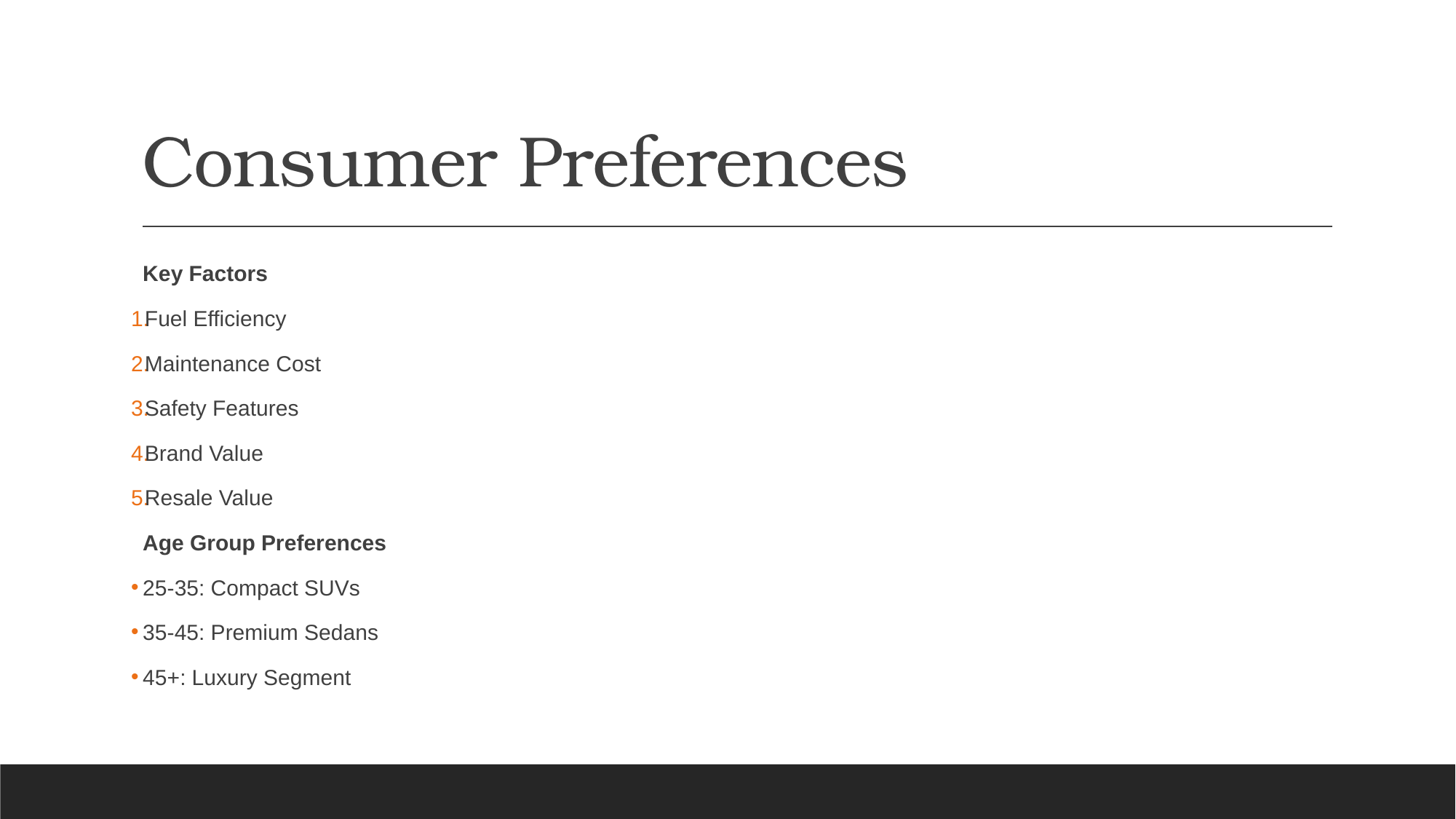

# Consumer Preferences
Key Factors
Fuel Efficiency
Maintenance Cost
Safety Features
Brand Value
Resale Value
Age Group Preferences
25-35: Compact SUVs
35-45: Premium Sedans
45+: Luxury Segment